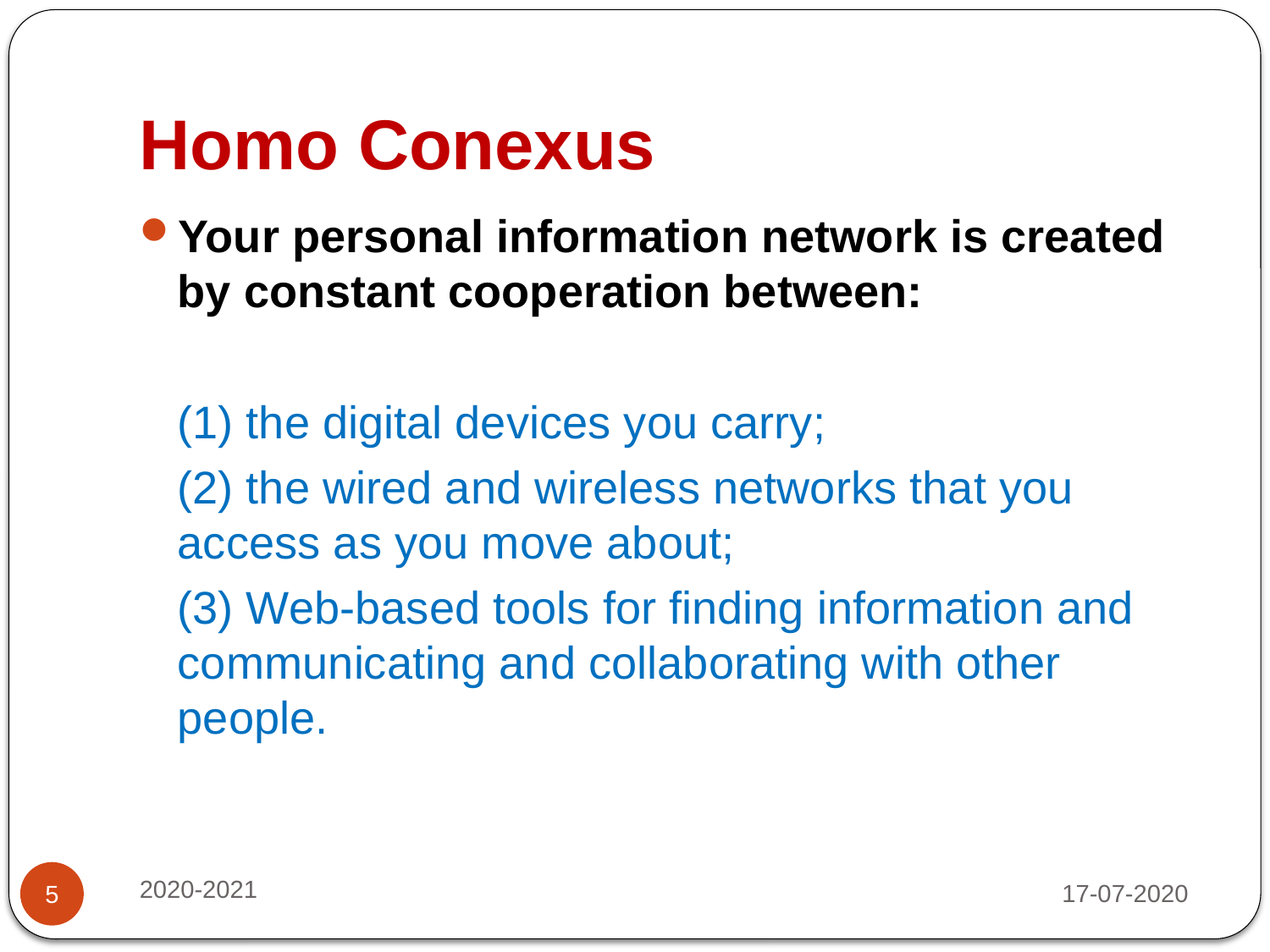

# Homo Conexus
Your personal information network is created by constant cooperation between:

	(1) the digital devices you carry;
   (2) the wired and wireless networks that you access as you move about;
   (3) Web-based tools for finding information and communicating and collaborating with other people.
2020-2021
17-07-2020
5